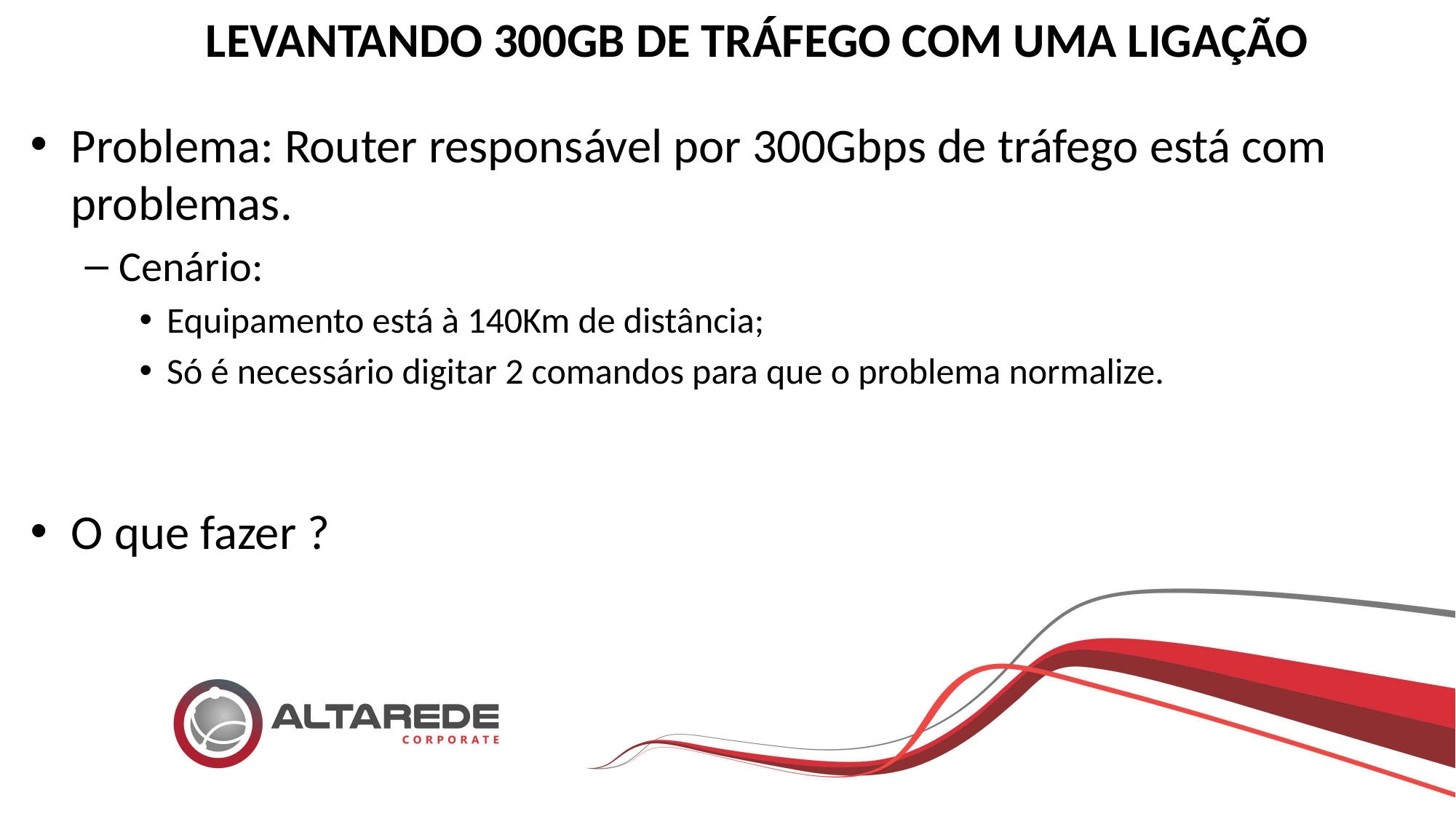

LEVANTANDO 300GB DE TRÁFEGO COM UMA LIGAÇÃO
Problema: Router responsável por 300Gbps de tráfego está com problemas.
Cenário:
Equipamento está à 140Km de distância;
Só é necessário digitar 2 comandos para que o problema normalize.

O que fazer ?
19